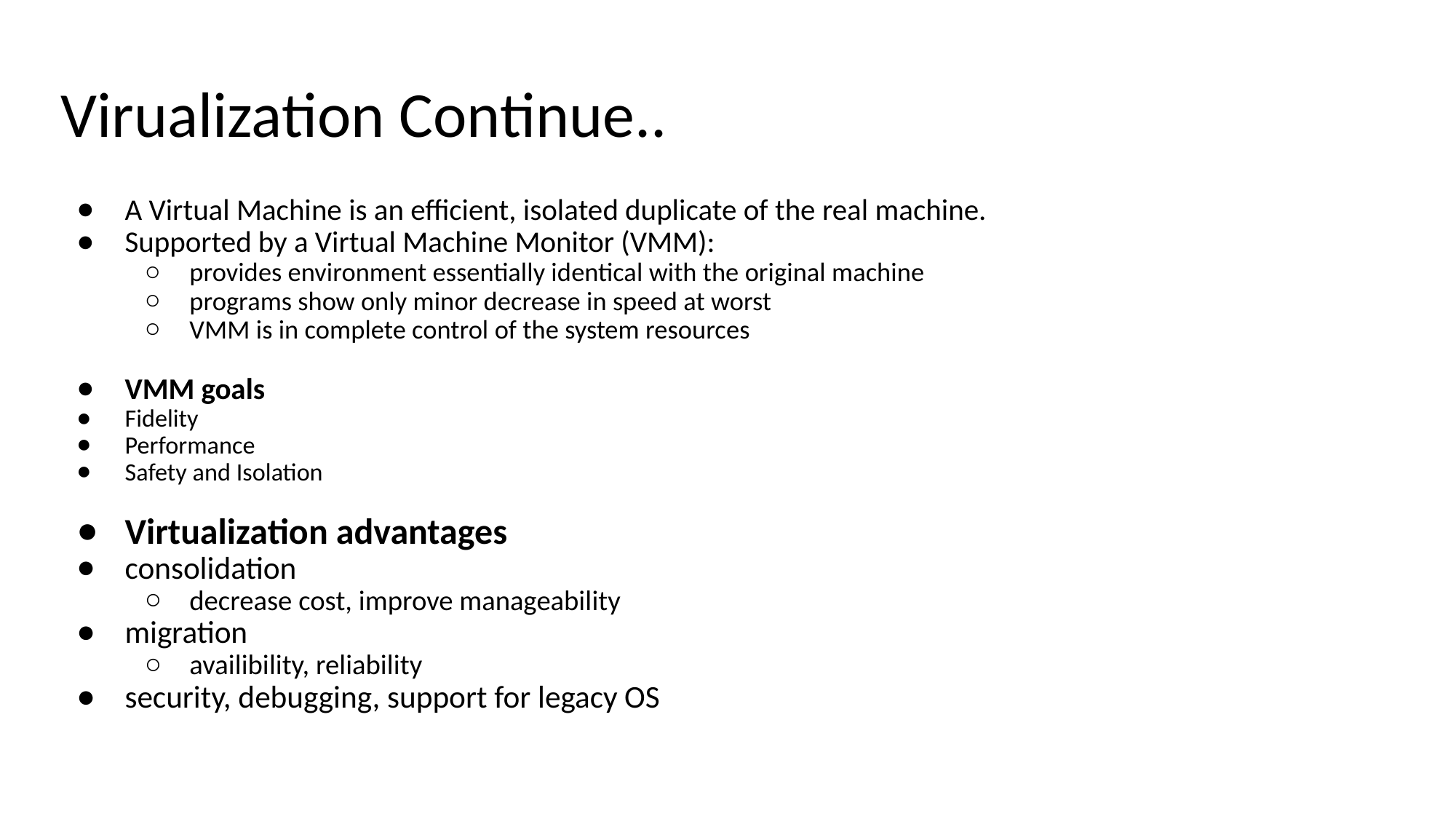

# Virualization Continue..
A Virtual Machine is an efficient, isolated duplicate of the real machine.
Supported by a Virtual Machine Monitor (VMM):
provides environment essentially identical with the original machine
programs show only minor decrease in speed at worst
VMM is in complete control of the system resources

VMM goals
Fidelity
Performance
Safety and Isolation

Virtualization advantages
consolidation
decrease cost, improve manageability
migration
availibility, reliability
security, debugging, support for legacy OS